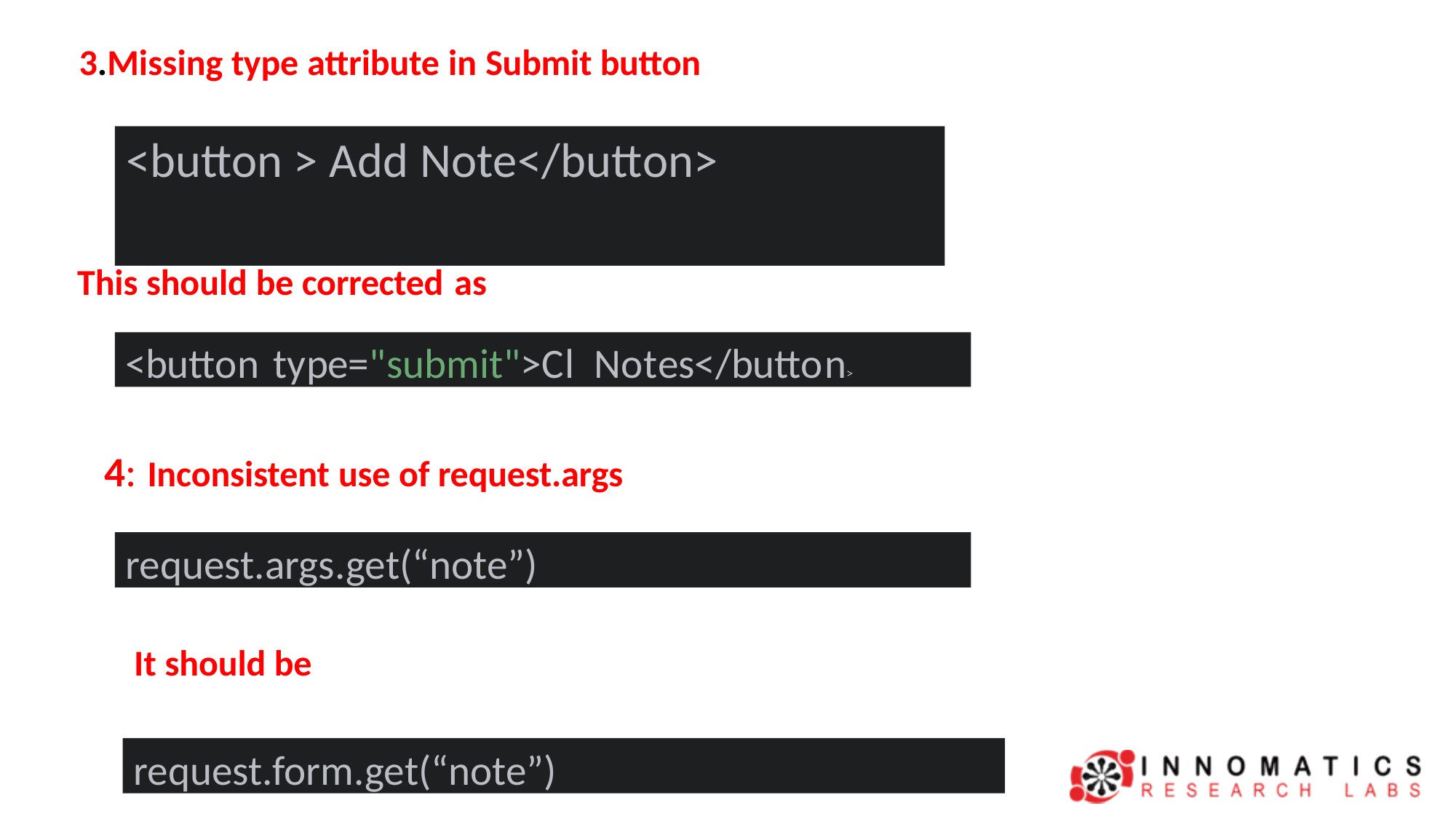

3.Missing type attribute in Submit button
# <button > Add Note</button>
This should be corrected as
<button type="submit">Cl  Notes</button>
4: Inconsistent use of request.args
request.args.get(“note”)
It should be
request.form.get(“note”)